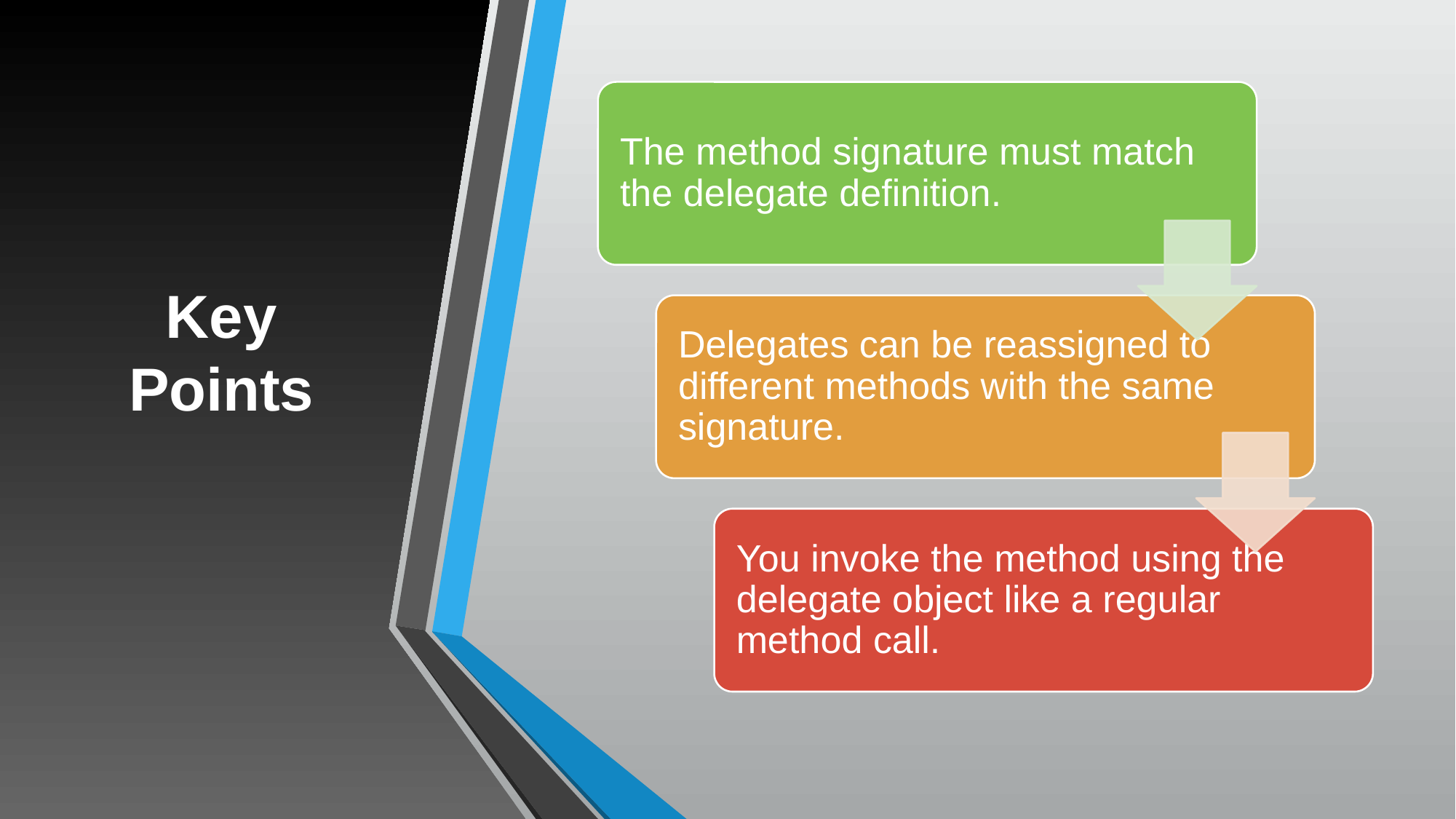

# Key Points
The method signature must match the delegate definition.
Delegates can be reassigned to different methods with the same signature.
You invoke the method using the delegate object like a regular method call.